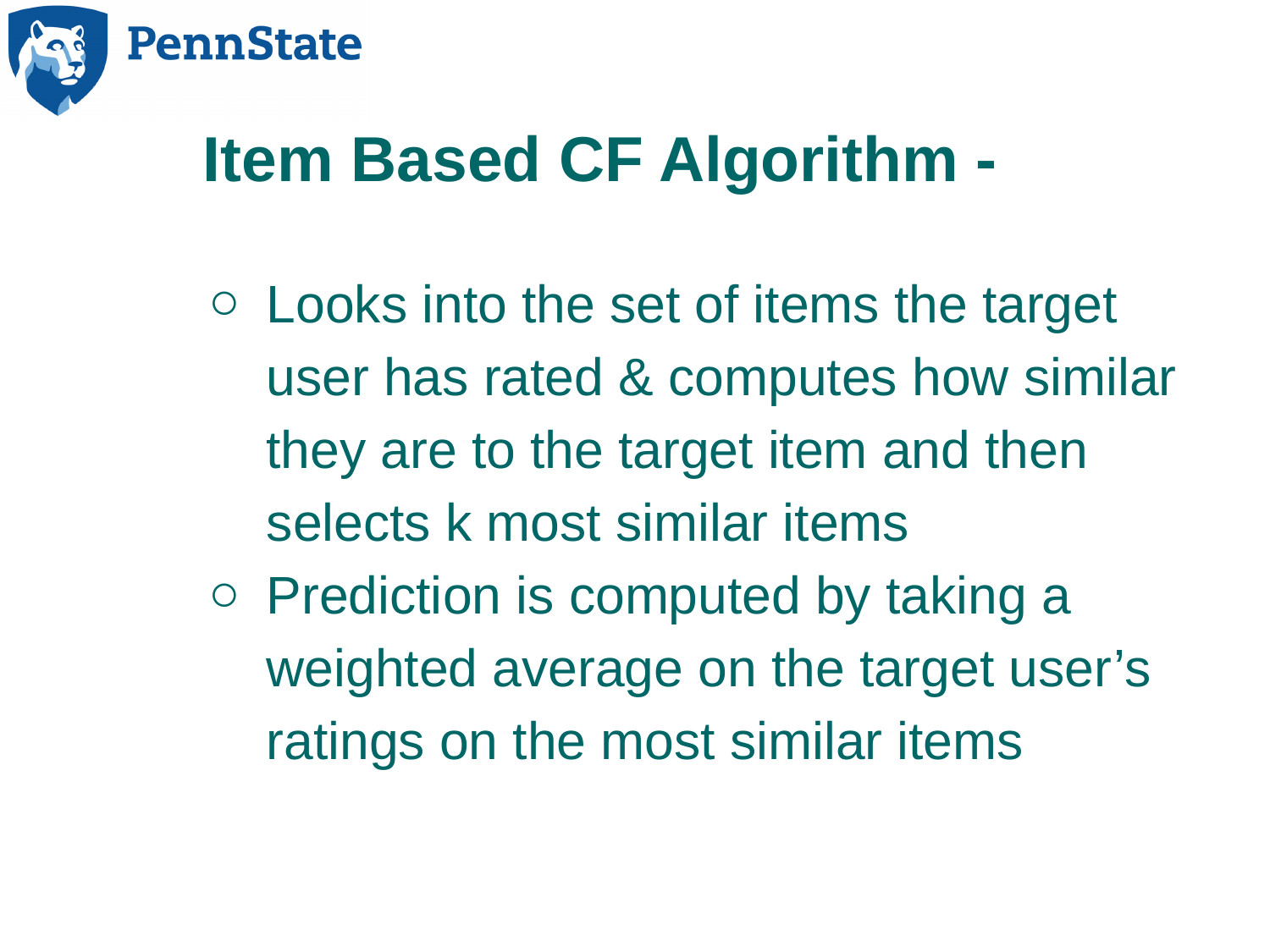

# Item Based CF Algorithm -
Looks into the set of items the target user has rated & computes how similar they are to the target item and then selects k most similar items
Prediction is computed by taking a weighted average on the target user’s ratings on the most similar items